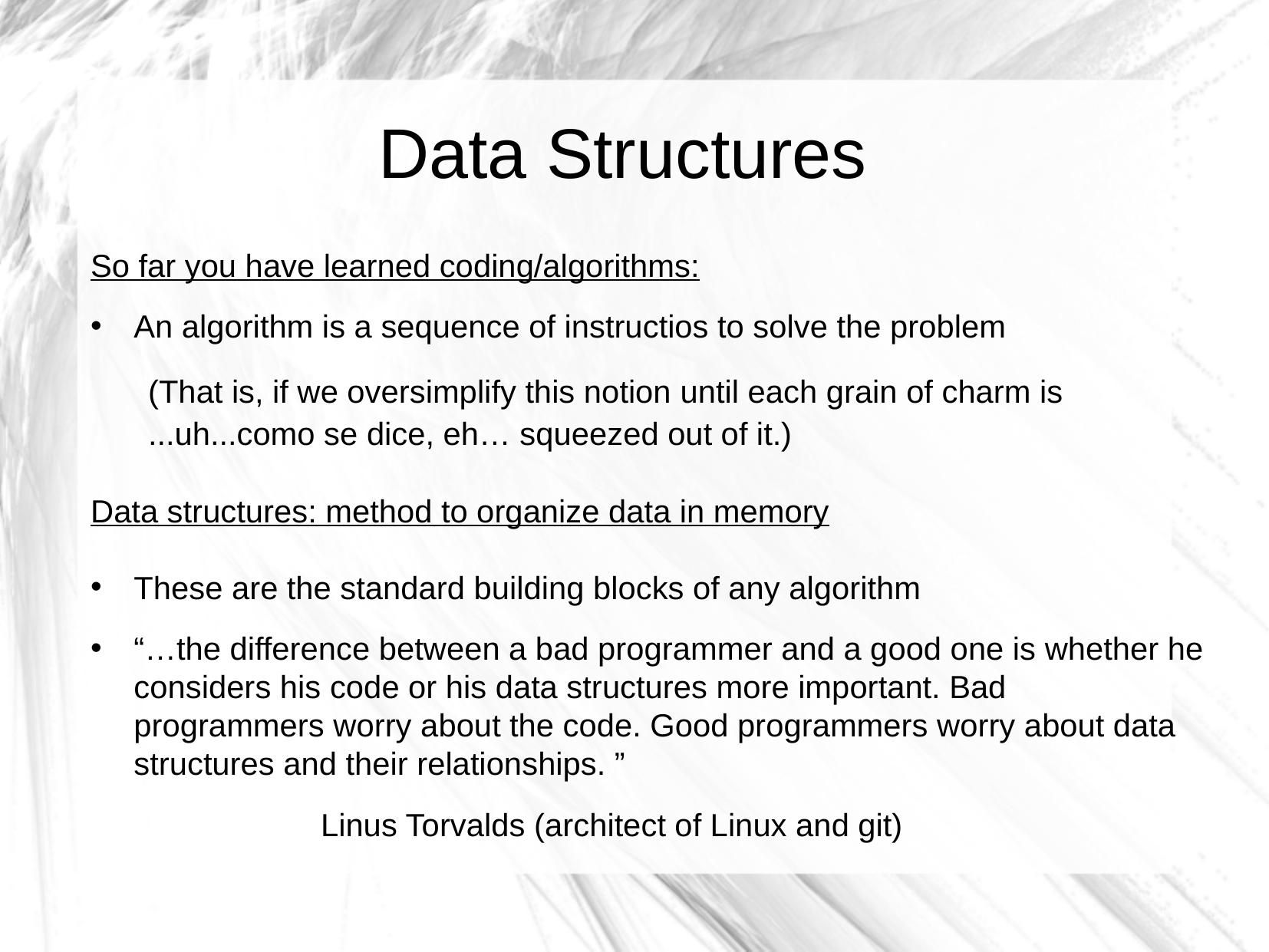

Data Structures
So far you have learned coding/algorithms:
An algorithm is a sequence of instructios to solve the problem
(That is, if we oversimplify this notion until each grain of charm is
...uh...como se dice, eh… squeezed out of it.)

Data structures: method to organize data in memory
These are the standard building blocks of any algorithm
“…the difference between a bad programmer and a good one is whether he considers his code or his data structures more important. Bad programmers worry about the code. Good programmers worry about data structures and their relationships. ”
		Linus Torvalds (architect of Linux and git)